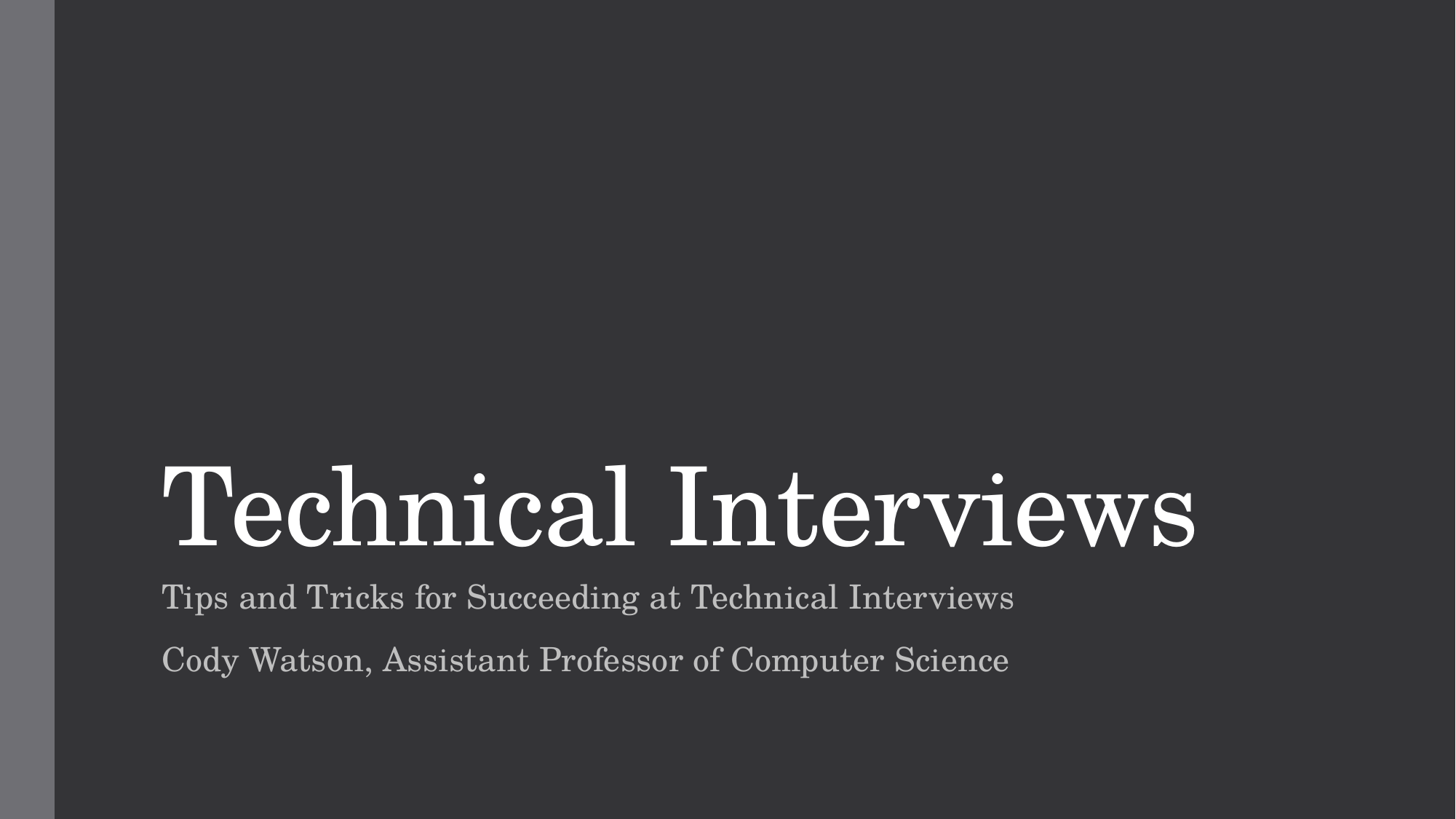

# Technical Interviews
Tips and Tricks for Succeeding at Technical Interviews
Cody Watson, Assistant Professor of Computer Science